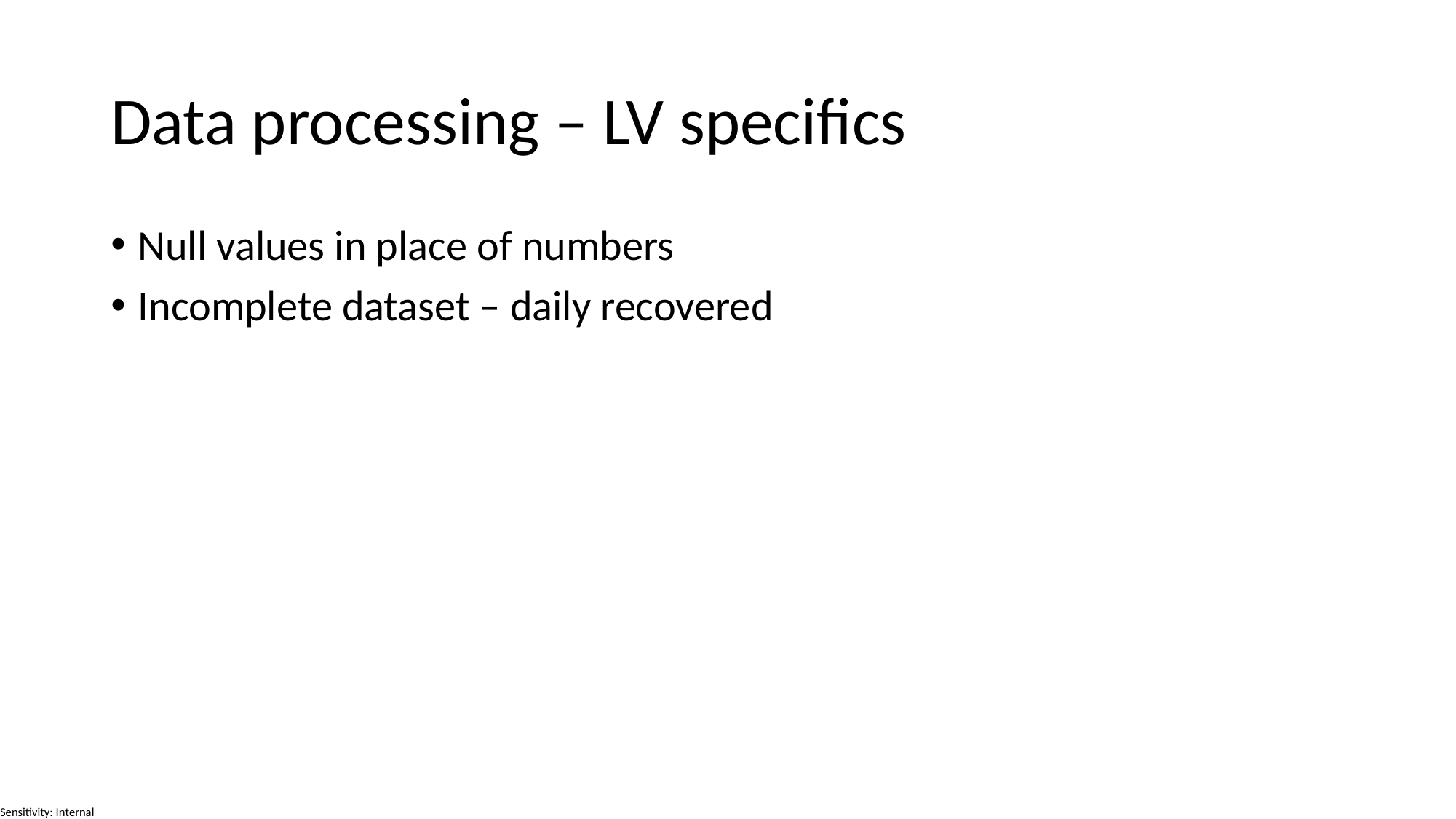

# Data processing – LV specifics
Null values in place of numbers
Incomplete dataset – daily recovered